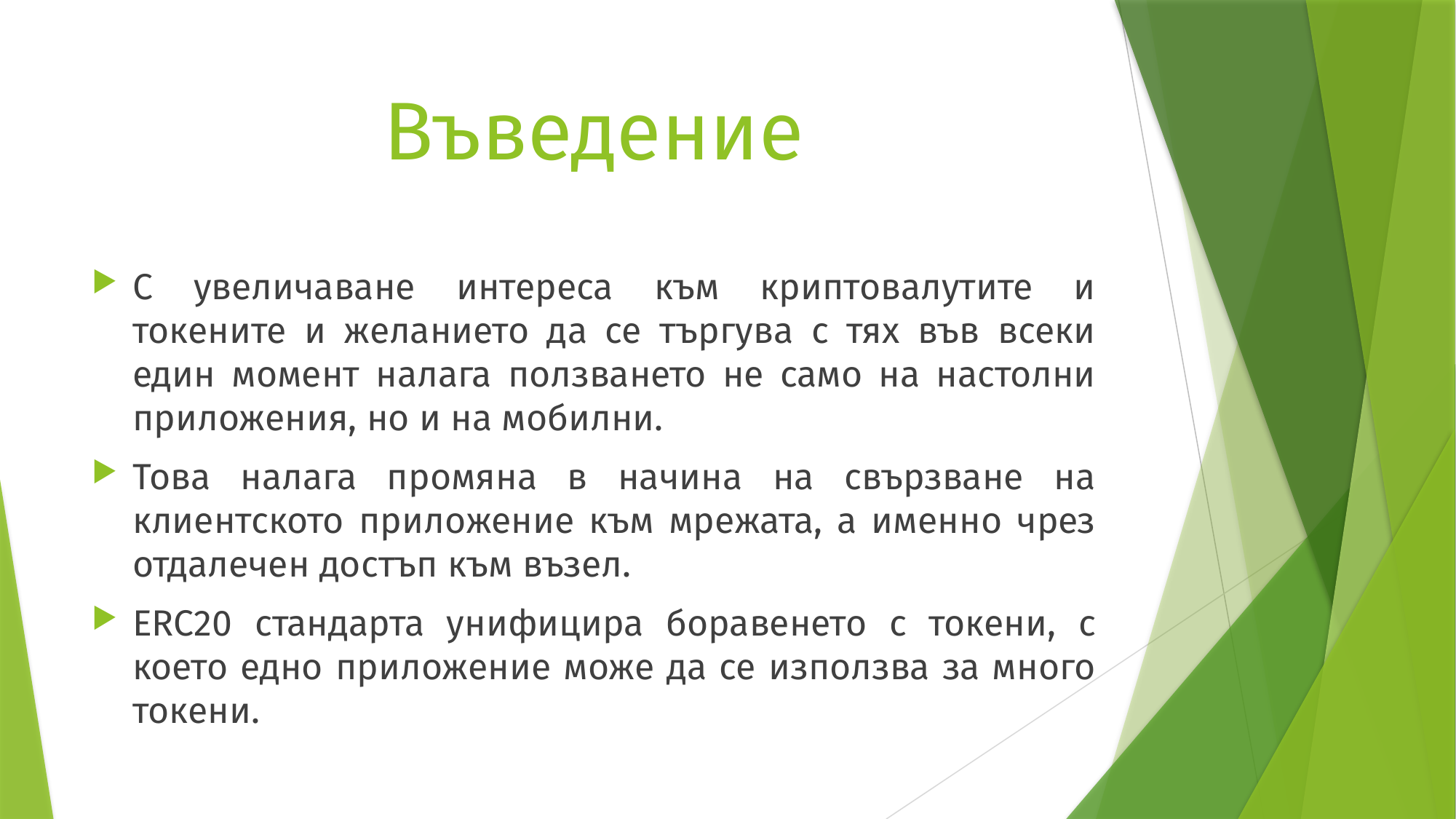

# Въведение
С увеличаване интереса към криптовалутите и токените и желанието да се търгува с тях във всеки един момент налага ползването не само на настолни приложения, но и на мобилни.
Това налага промяна в начина на свързване на клиентското приложение към мрежата, а именно чрез отдалечен достъп към възел.
ERC20 стандарта унифицира боравенето с токени, с което едно приложение може да се използва за много токени.